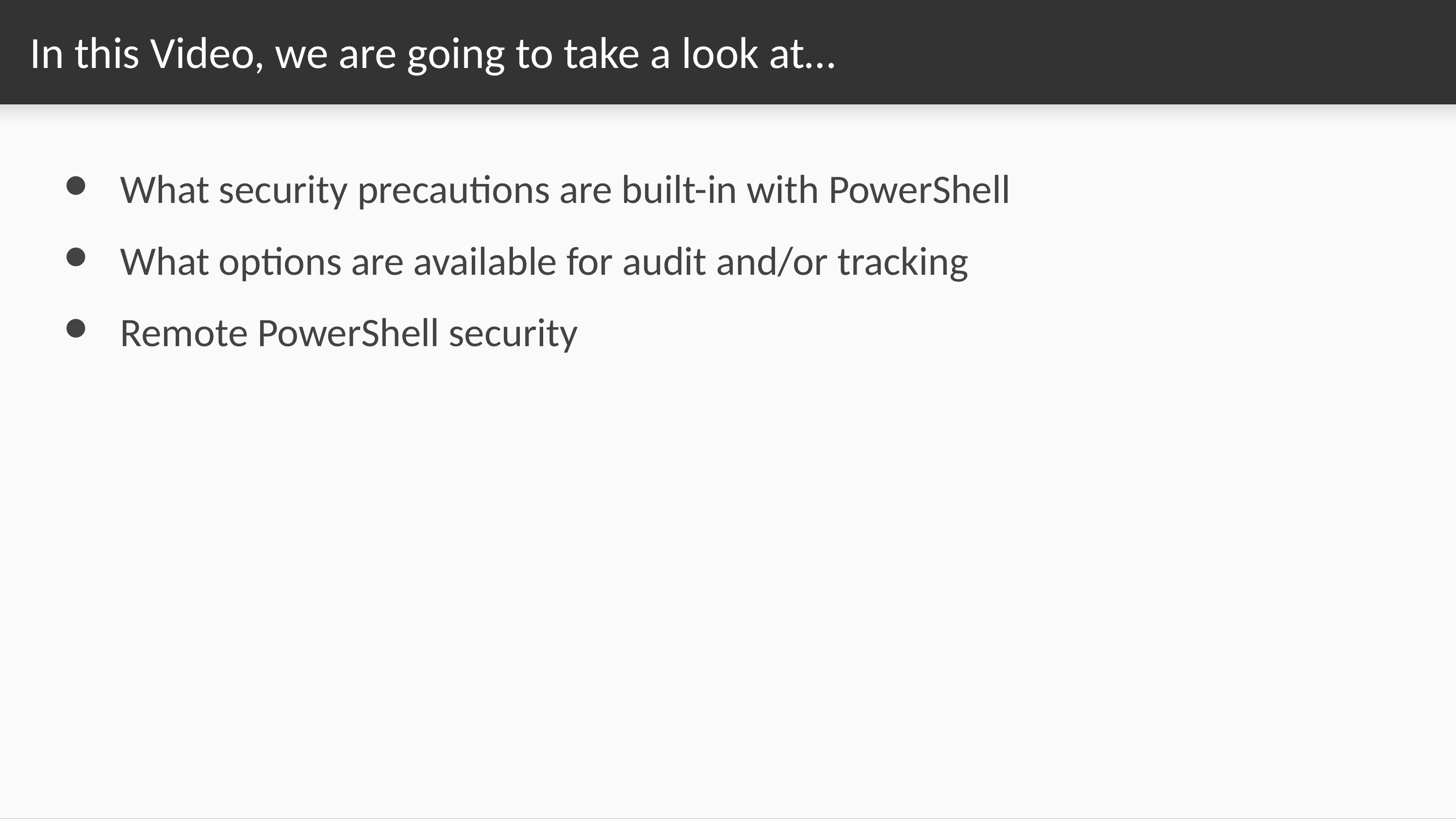

# In this Video, we are going to take a look at…
What security precautions are built-in with PowerShell
What options are available for audit and/or tracking
Remote PowerShell security